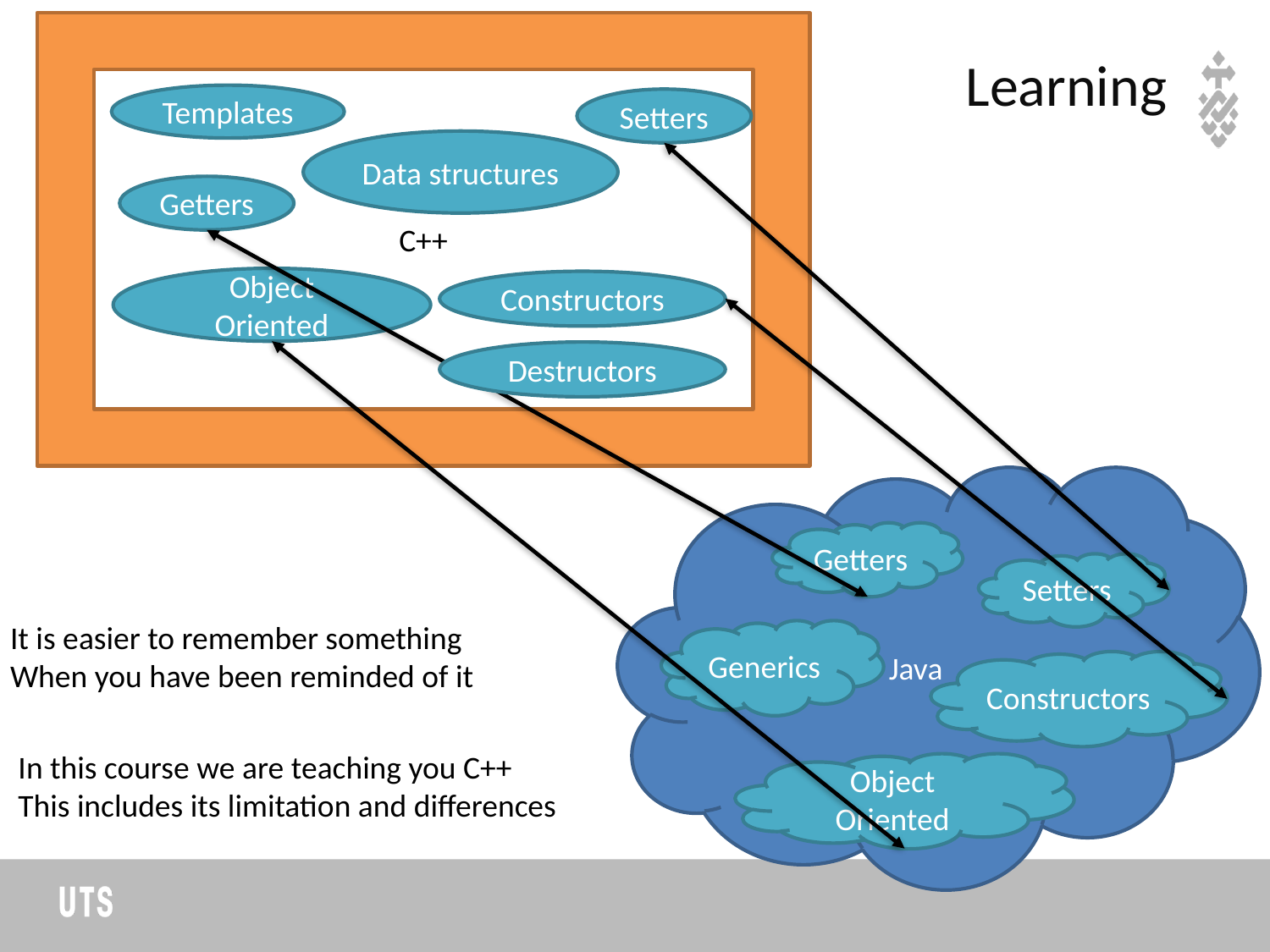

C++
# Learning
Templates
Setters
Data structures
Getters
Object Oriented
Constructors
Destructors
Java
Getters
Setters
It is easier to remember something
When you have been reminded of it
Generics
Constructors
In this course we are teaching you C++
This includes its limitation and differences
Object Oriented